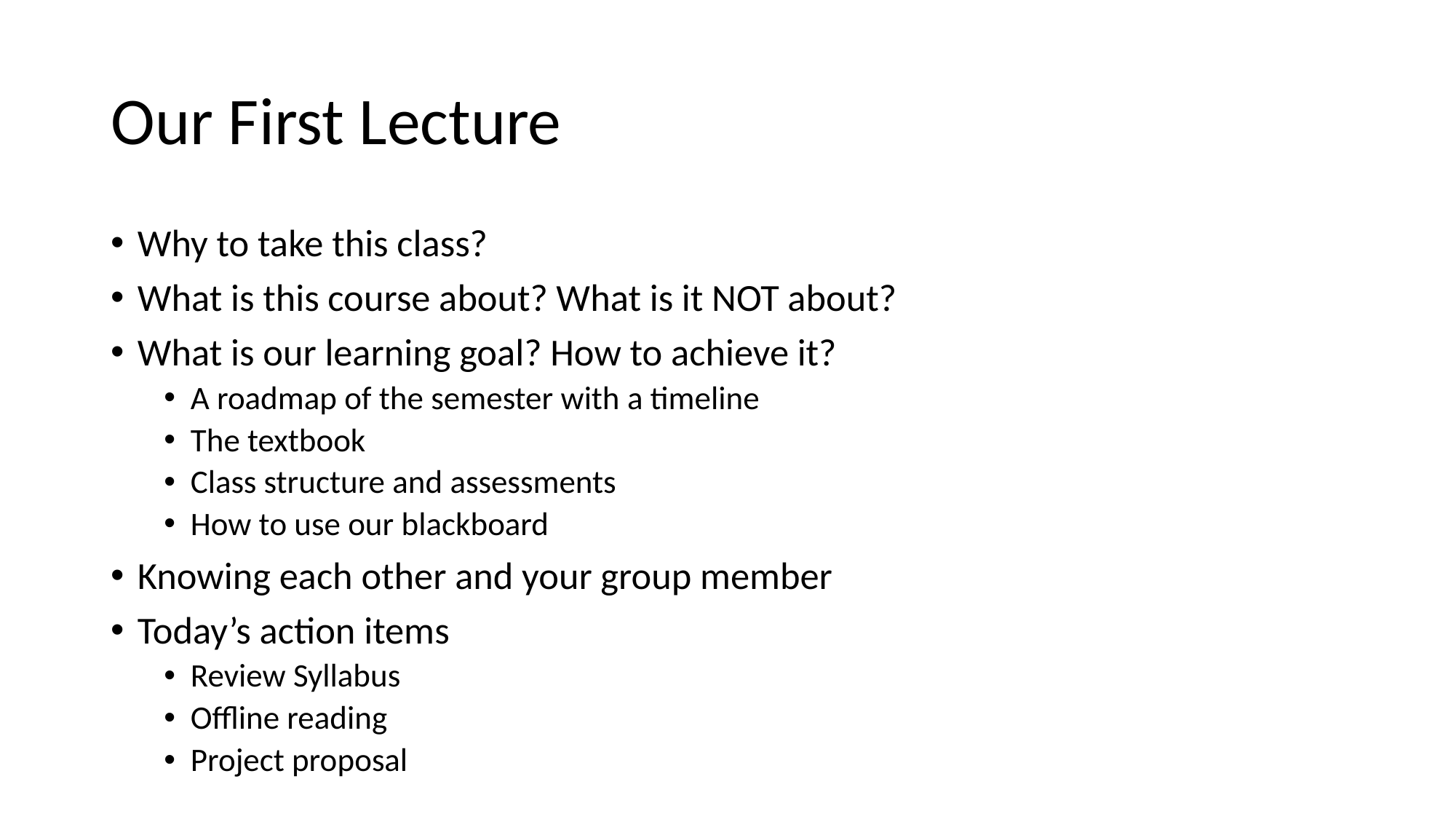

# Our First Lecture
Why to take this class?
What is this course about? What is it NOT about?
What is our learning goal? How to achieve it?
A roadmap of the semester with a timeline
The textbook
Class structure and assessments
How to use our blackboard
Knowing each other and your group member
Today’s action items
Review Syllabus
Offline reading
Project proposal